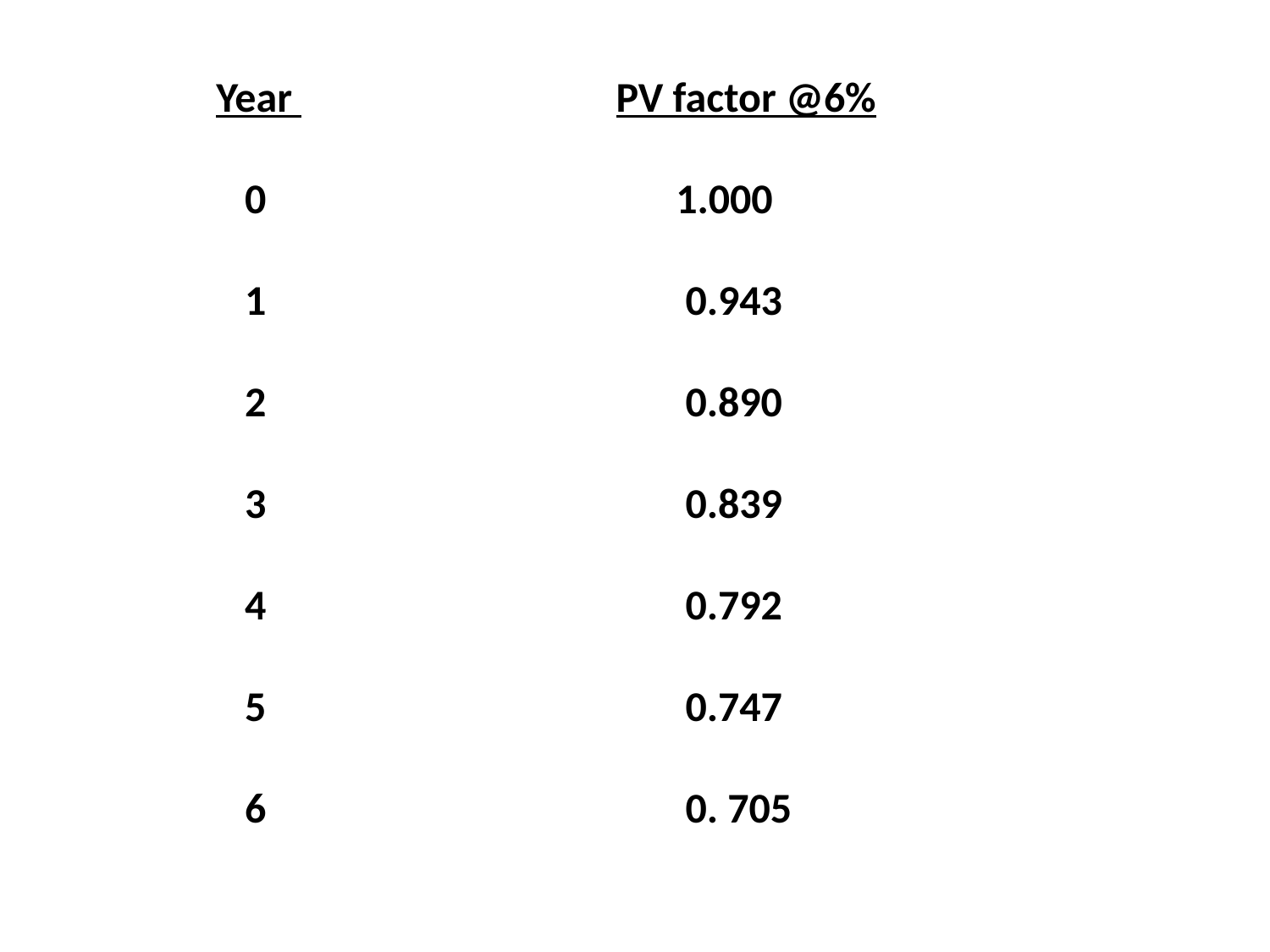

Year                                  PV factor @6%

   0                                           1.000

   1                                            0.943

   2                                            0.890

   3                                            0.839

   4                                            0.792

   5                                            0.747

   6                                            0. 705